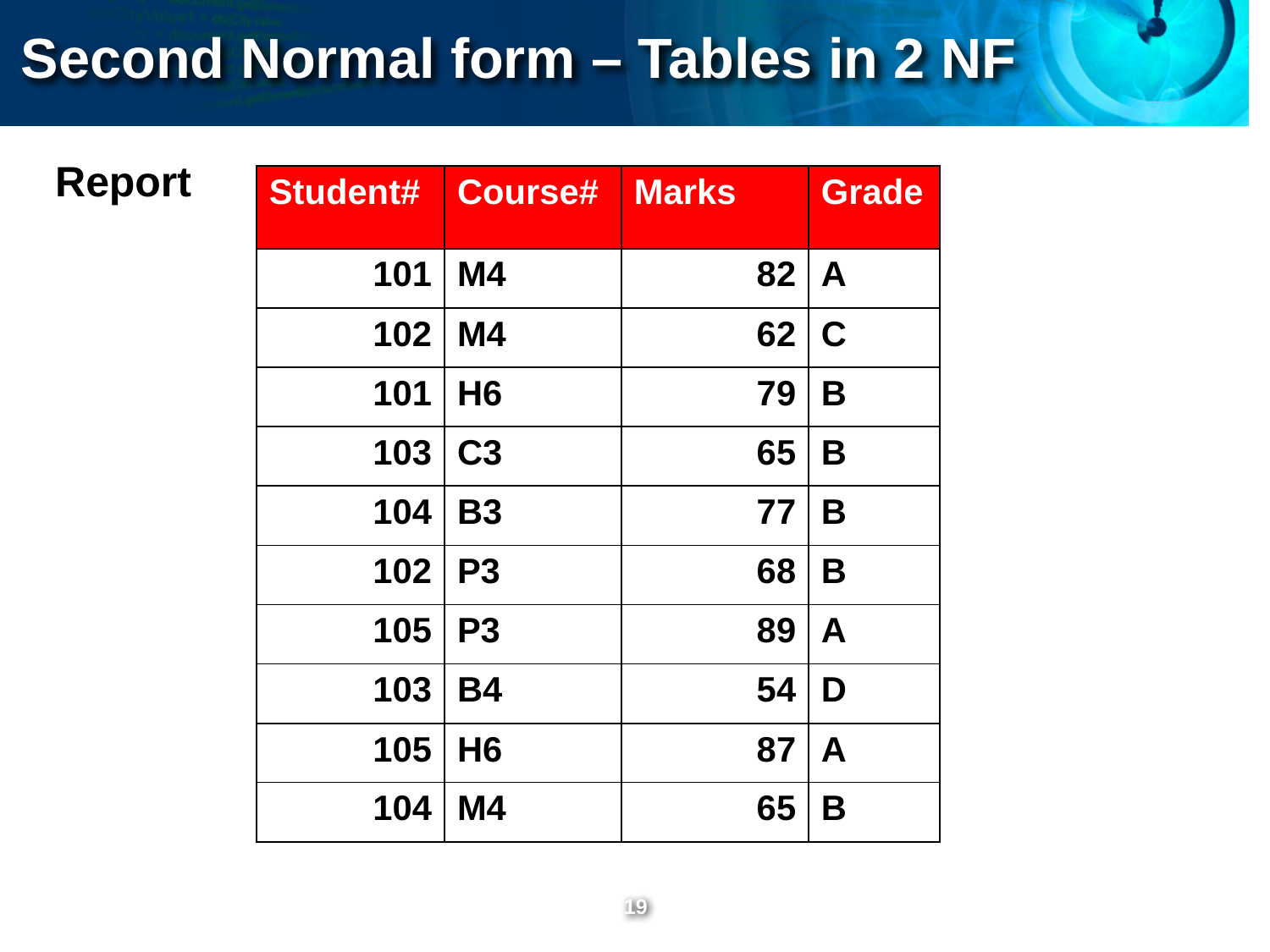

Second Normal form – Tables in 2 NF
Report
| Student# | Course# | Marks | Grade |
| --- | --- | --- | --- |
| 101 | M4 | 82 | A |
| 102 | M4 | 62 | C |
| 101 | H6 | 79 | B |
| 103 | C3 | 65 | B |
| 104 | B3 | 77 | B |
| 102 | P3 | 68 | B |
| 105 | P3 | 89 | A |
| 103 | B4 | 54 | D |
| 105 | H6 | 87 | A |
| 104 | M4 | 65 | B |
19